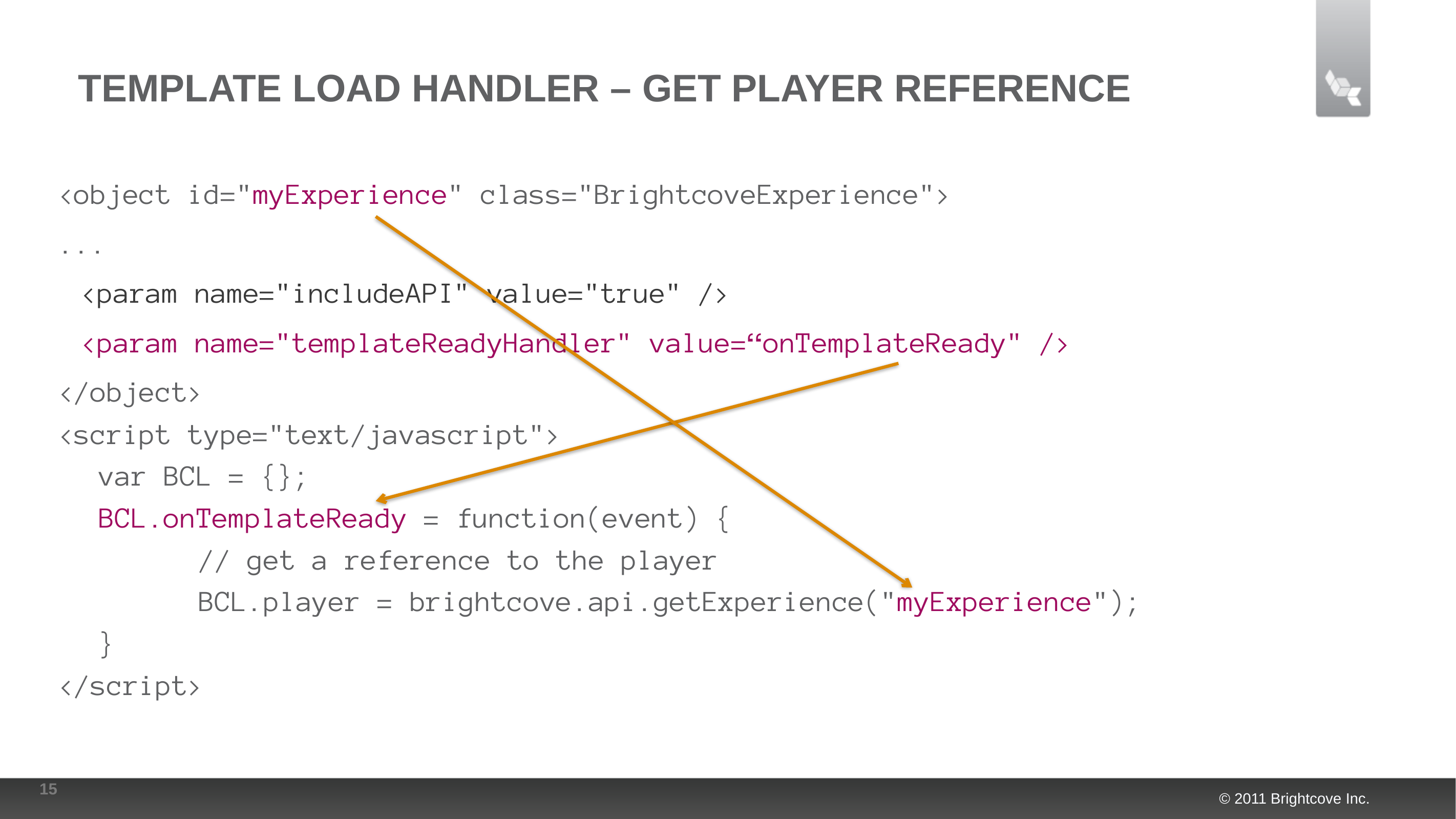

# Template Load handler – get Player Reference
<object id="myExperience" class="BrightcoveExperience">
...
	<param name="includeAPI" value="true" />
	<param name="templateReadyHandler" value=“onTemplateReady" />
</object>
<script type="text/javascript">
var BCL = {};
BCL.onTemplateReady = function(event) {
		// get a reference to the player
		BCL.player = brightcove.api.getExperience("myExperience");
}
</script>
15